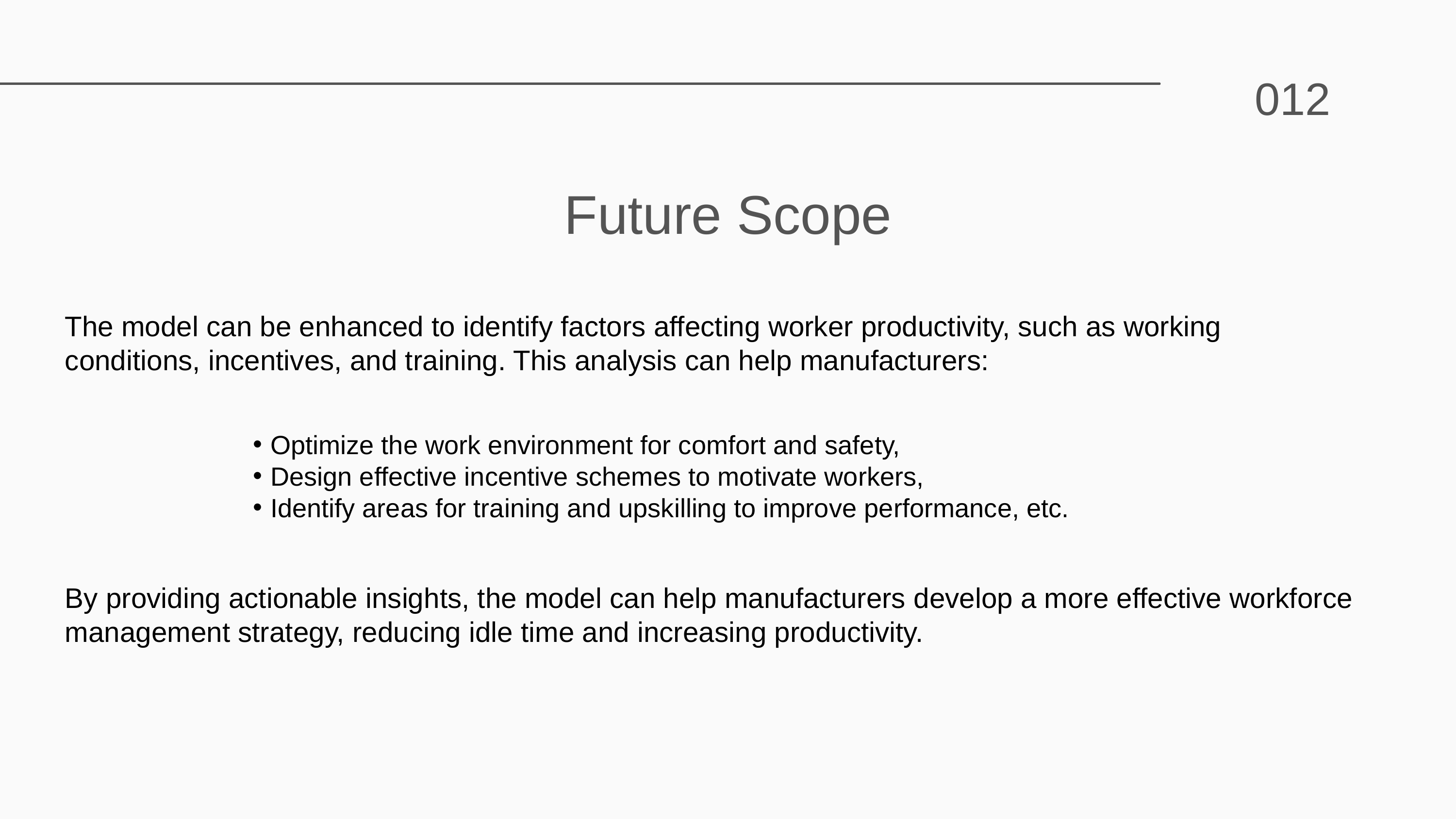

012
Future Scope
The model can be enhanced to identify factors affecting worker productivity, such as working conditions, incentives, and training. This analysis can help manufacturers:

By providing actionable insights, the model can help manufacturers develop a more effective workforce management strategy, reducing idle time and increasing productivity.
Optimize the work environment for comfort and safety,
Design effective incentive schemes to motivate workers,
Identify areas for training and upskilling to improve performance, etc.